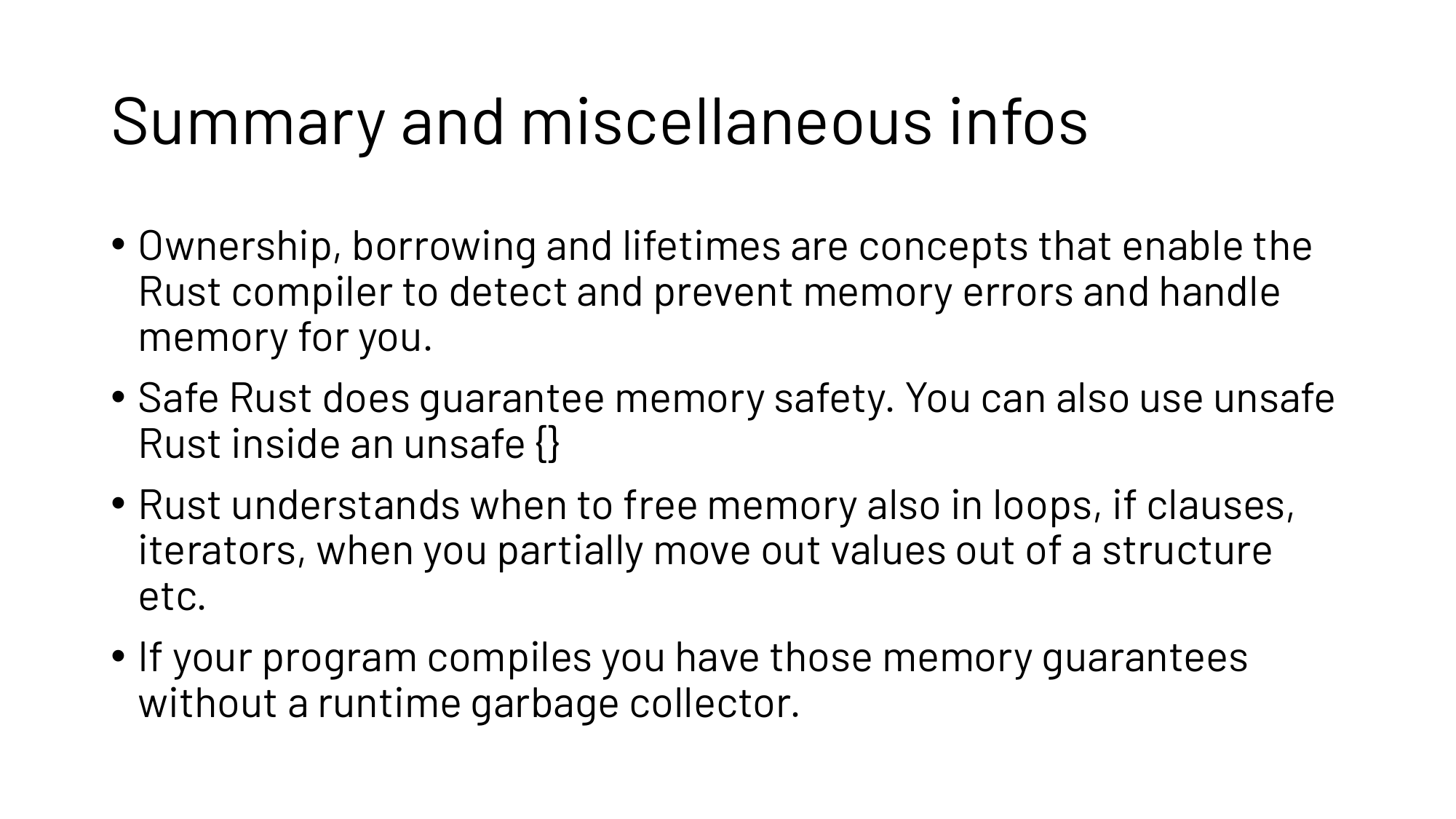

# Summary and miscellaneous infos
Ownership, borrowing and lifetimes are concepts that enable the Rust compiler to detect and prevent memory errors and handle memory for you.
Safe Rust does guarantee memory safety. You can also use unsafe Rust inside an unsafe {}
Rust understands when to free memory also in loops, if clauses, iterators, when you partially move out values out of a structure etc.
If your program compiles you have those memory guarantees without a runtime garbage collector.